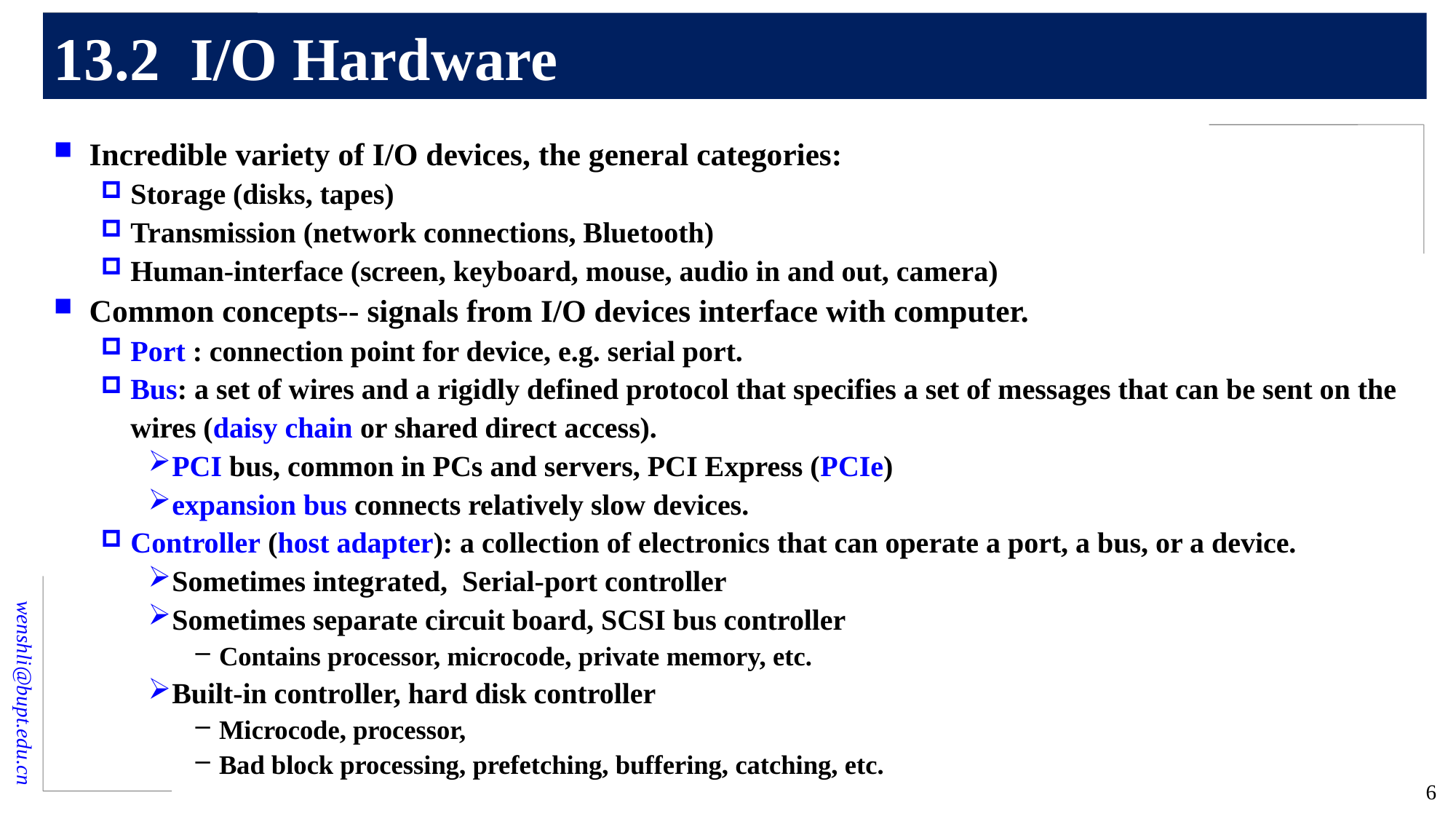

# 13.2  I/O Hardware
Incredible variety of I/O devices, the general categories:
Storage (disks, tapes)
Transmission (network connections, Bluetooth)
Human-interface (screen, keyboard, mouse, audio in and out, camera)
Common concepts-- signals from I/O devices interface with computer.
Port : connection point for device, e.g. serial port.
Bus: a set of wires and a rigidly defined protocol that specifies a set of messages that can be sent on the wires (daisy chain or shared direct access).
PCI bus, common in PCs and servers, PCI Express (PCIe)
expansion bus connects relatively slow devices.
Controller (host adapter): a collection of electronics that can operate a port, a bus, or a device.
Sometimes integrated,  Serial-port controller
Sometimes separate circuit board, SCSI bus controller
Contains processor, microcode, private memory, etc.
Built-in controller, hard disk controller
Microcode, processor,
Bad block processing, prefetching, buffering, catching, etc.
6